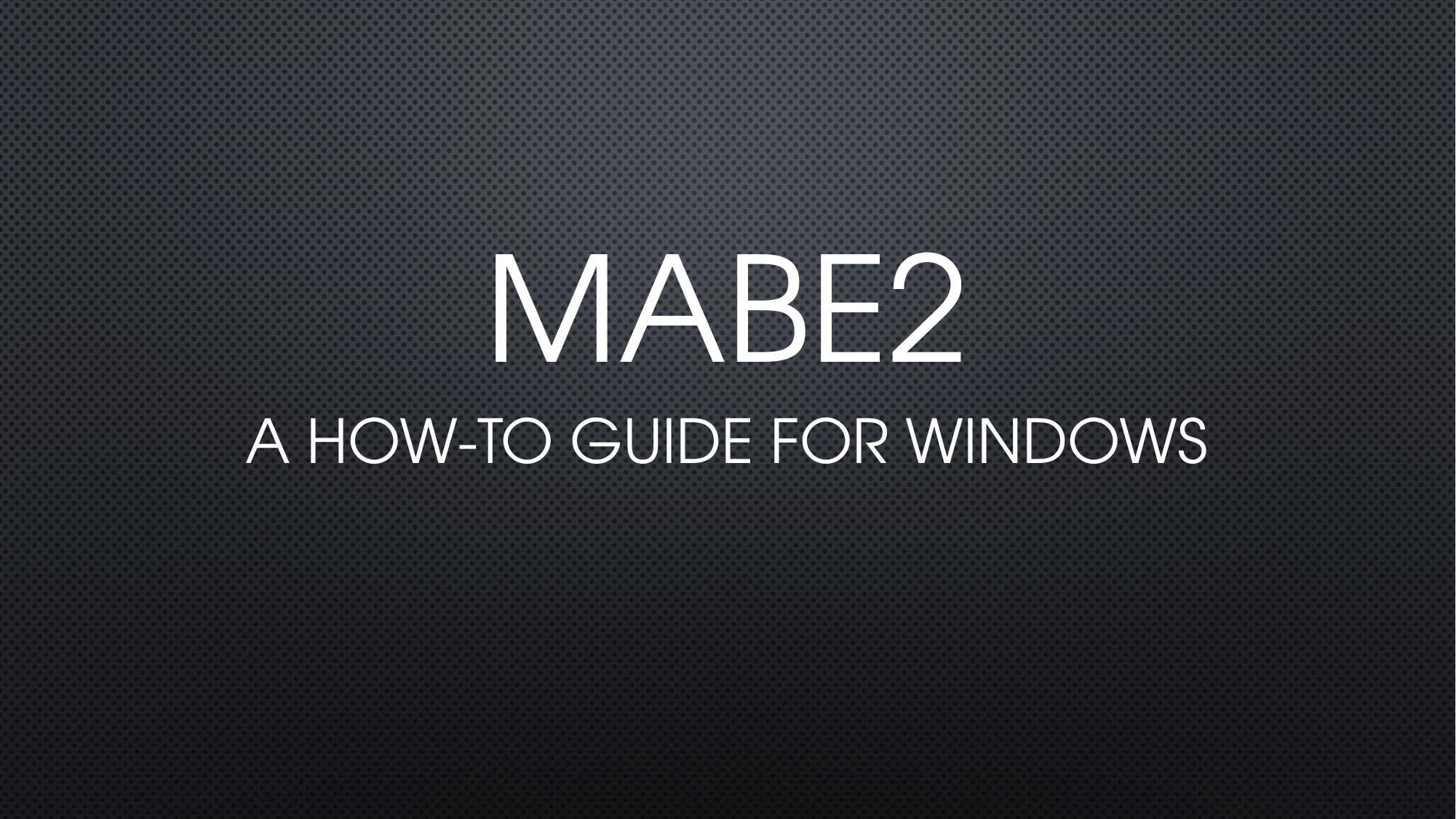

# MABE2
A how-to guide for windows